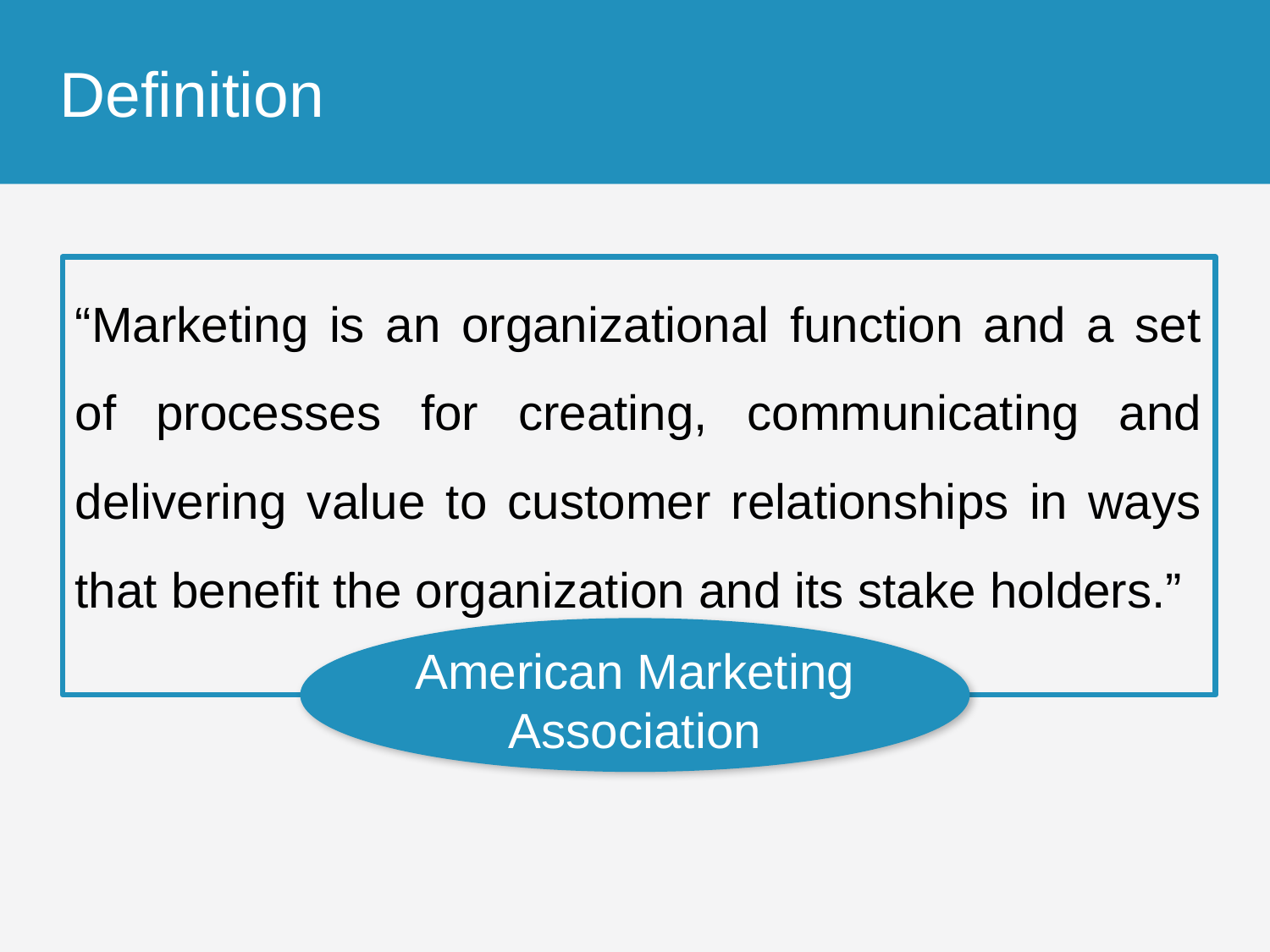

# Definition
“Marketing is an organizational function and a set of processes for creating, communicating and delivering value to customer relationships in ways that benefit the organization and its stake holders.”

American Marketing
Association